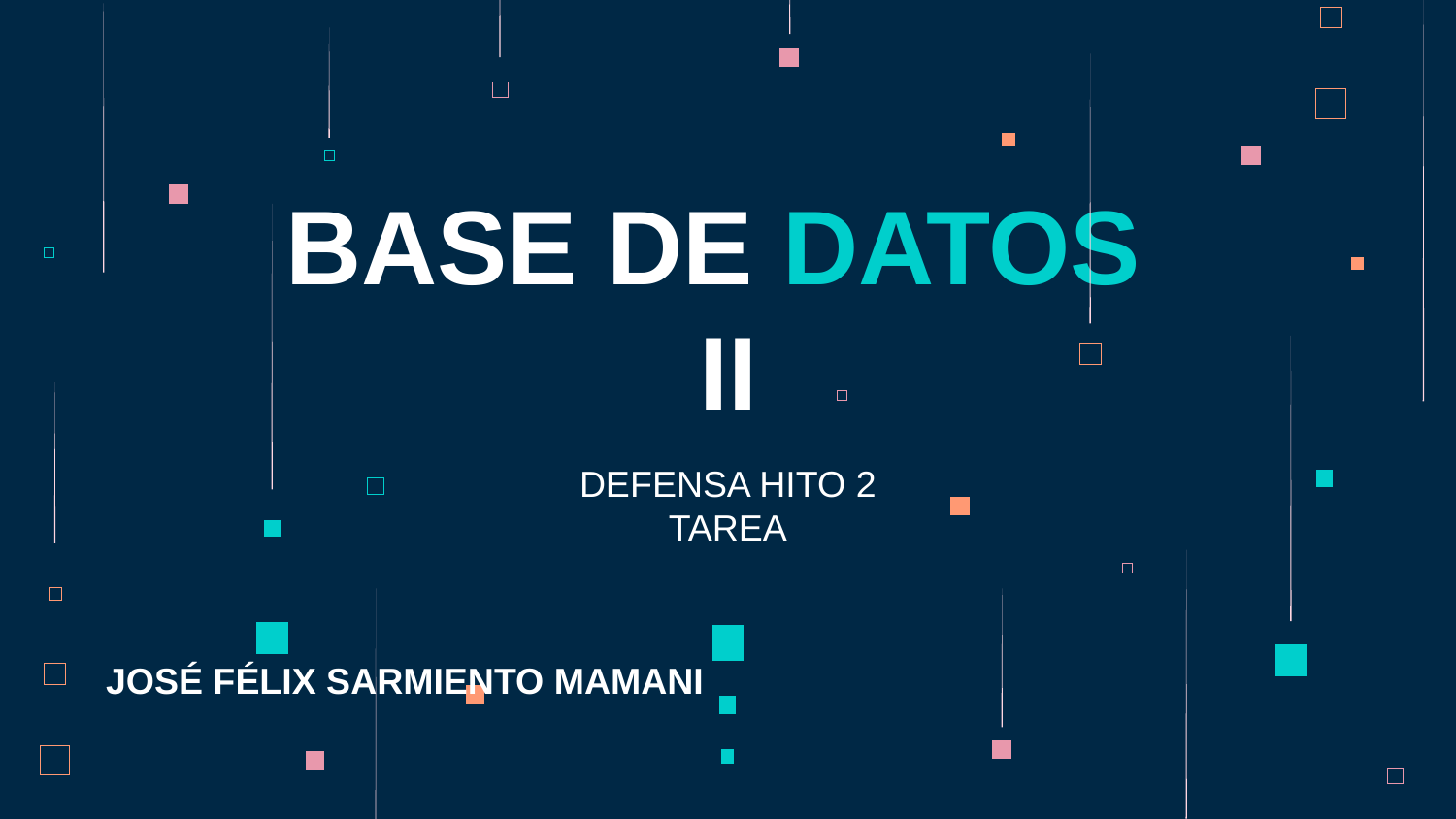

# BASE DE DATOS  II

DEFENSA HITO 2
TAREA

JOSÉ FÉLIX SARMIENTO MAMANI